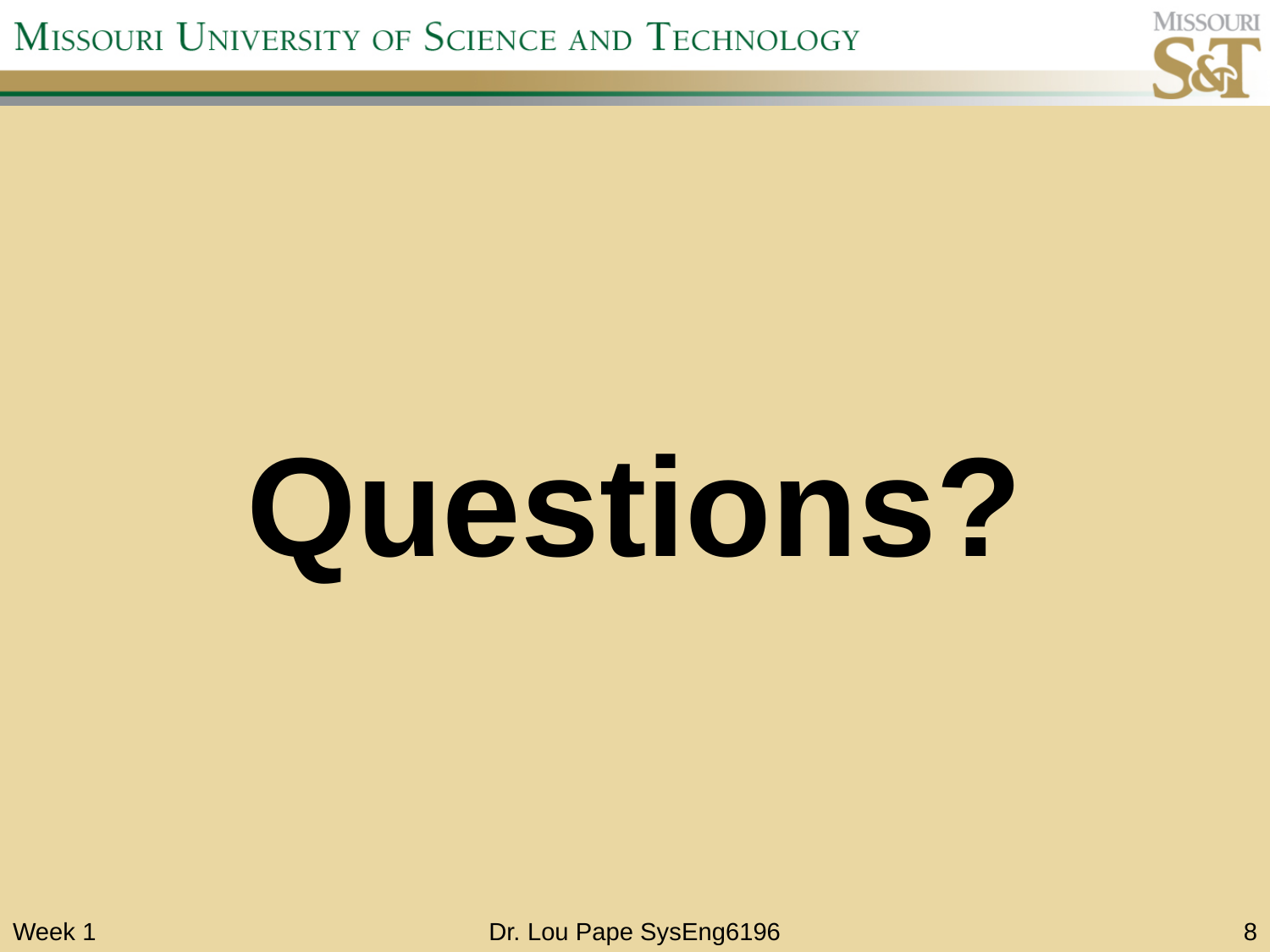

Questions?
Week 1
Dr. Lou Pape SysEng6196
8